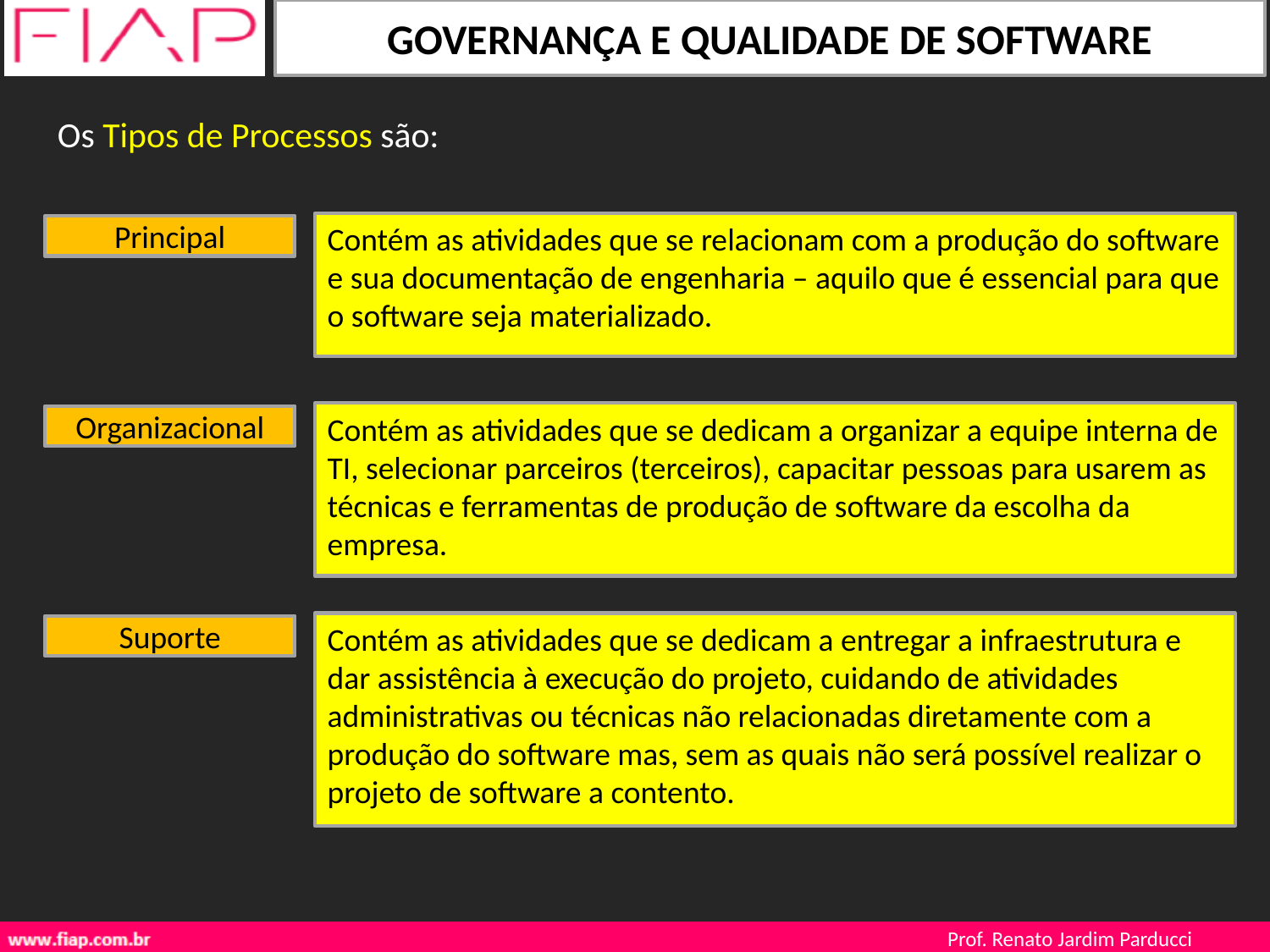

Os Tipos de Processos são:
Contém as atividades que se relacionam com a produção do software e sua documentação de engenharia – aquilo que é essencial para que o software seja materializado.
Principal
Contém as atividades que se dedicam a organizar a equipe interna de TI, selecionar parceiros (terceiros), capacitar pessoas para usarem as técnicas e ferramentas de produção de software da escolha da empresa.
Organizacional
Contém as atividades que se dedicam a entregar a infraestrutura e dar assistência à execução do projeto, cuidando de atividades administrativas ou técnicas não relacionadas diretamente com a produção do software mas, sem as quais não será possível realizar o projeto de software a contento.
Suporte